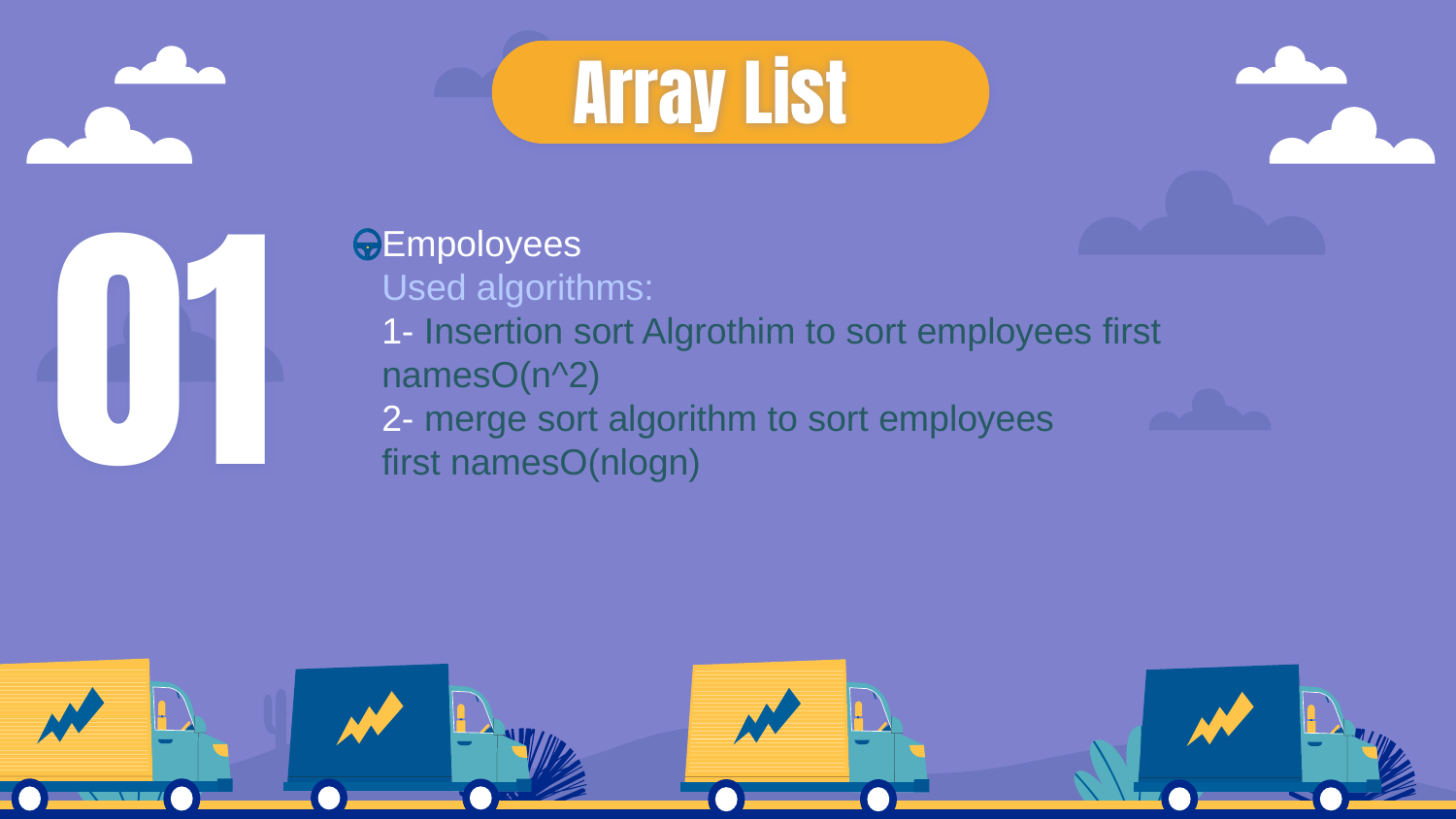

# Array List

01
Empoloyees
Used algorithms:
1- Insertion sort Algrothim to sort employees first namesO(n^2)
2- merge sort algorithm to sort employees first namesO(nlogn)